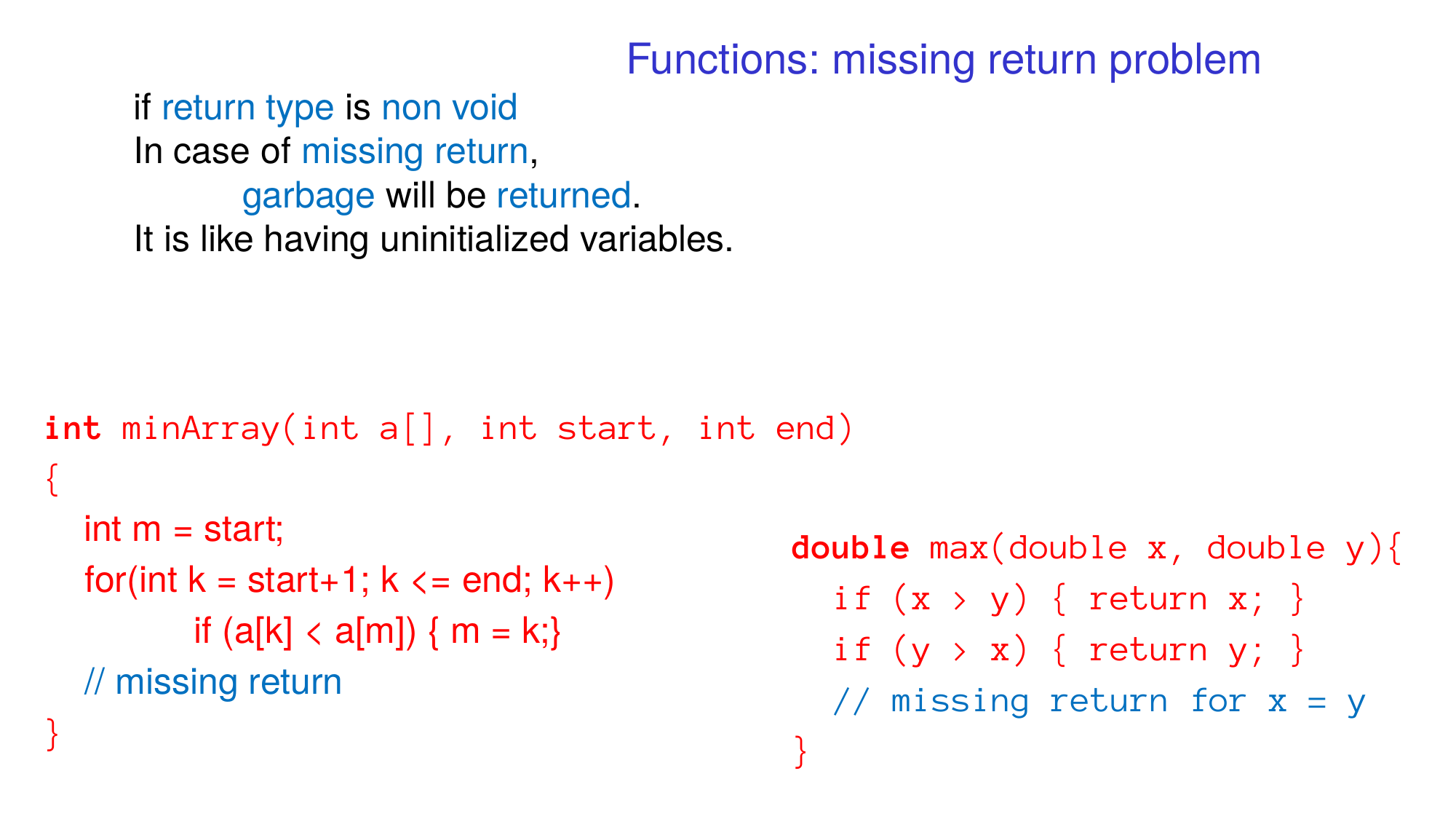

# Functions: missing return problem
if return type is non void
In case of missing return,
	garbage will be returned.
It is like having uninitialized variables.
int minArray(int a[], int start, int end)
{
  int m = start;
    for(int k = start+1; k <= end; k++)
		if (a[k] < a[m]) { m = k;}
	// missing return
}
double max(double x, double y){
	if (x > y) { return x; }
	if (y > x) { return y; }
	// missing return for x = y
}